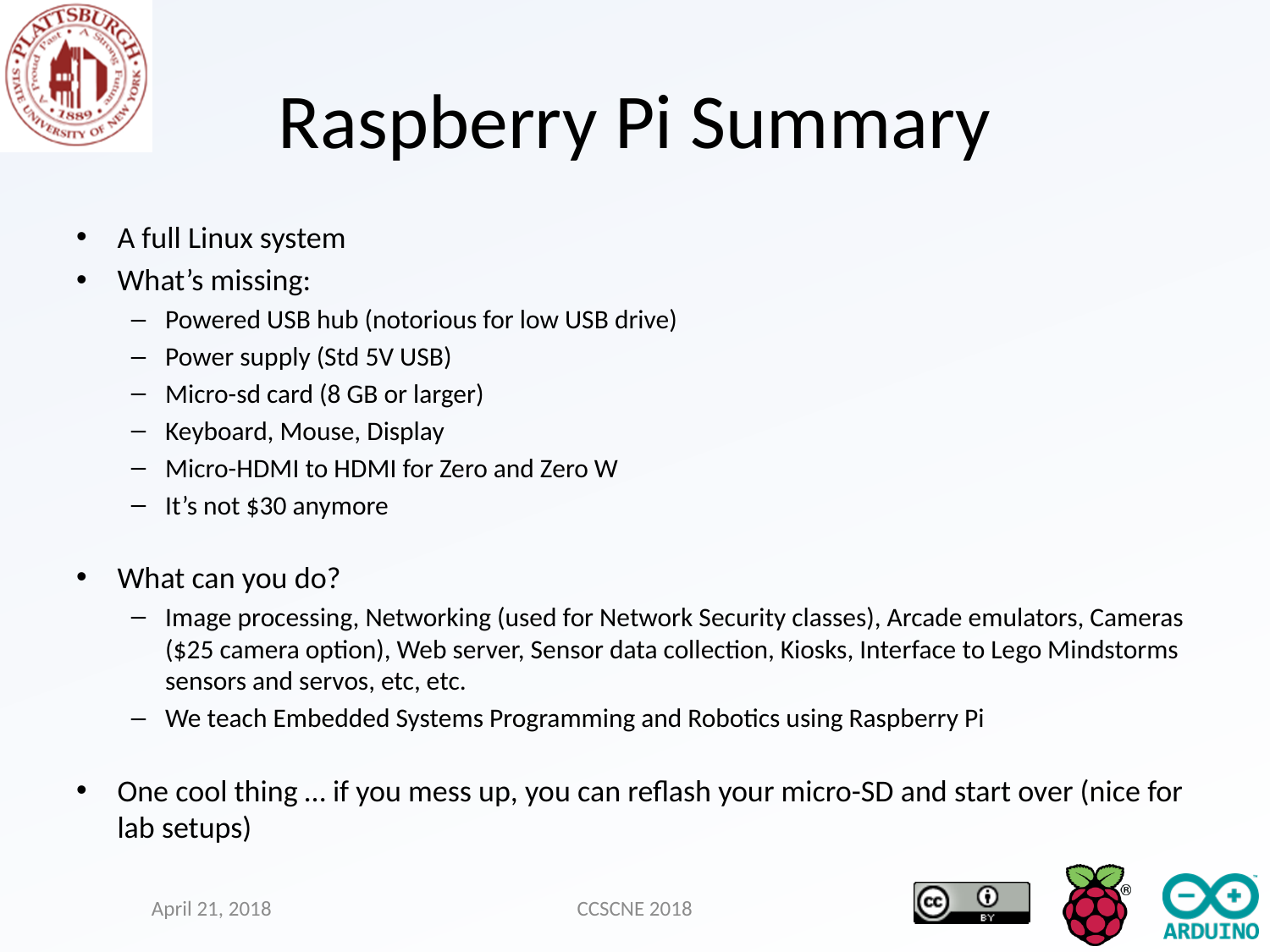

# Raspberry Pi Summary
A full Linux system
What’s missing:
Powered USB hub (notorious for low USB drive)
Power supply (Std 5V USB)
Micro-sd card (8 GB or larger)
Keyboard, Mouse, Display
Micro-HDMI to HDMI for Zero and Zero W
It’s not $30 anymore
What can you do?
Image processing, Networking (used for Network Security classes), Arcade emulators, Cameras ($25 camera option), Web server, Sensor data collection, Kiosks, Interface to Lego Mindstorms sensors and servos, etc, etc.
We teach Embedded Systems Programming and Robotics using Raspberry Pi
One cool thing … if you mess up, you can reflash your micro-SD and start over (nice for lab setups)
April 21, 2018
CCSCNE 2018